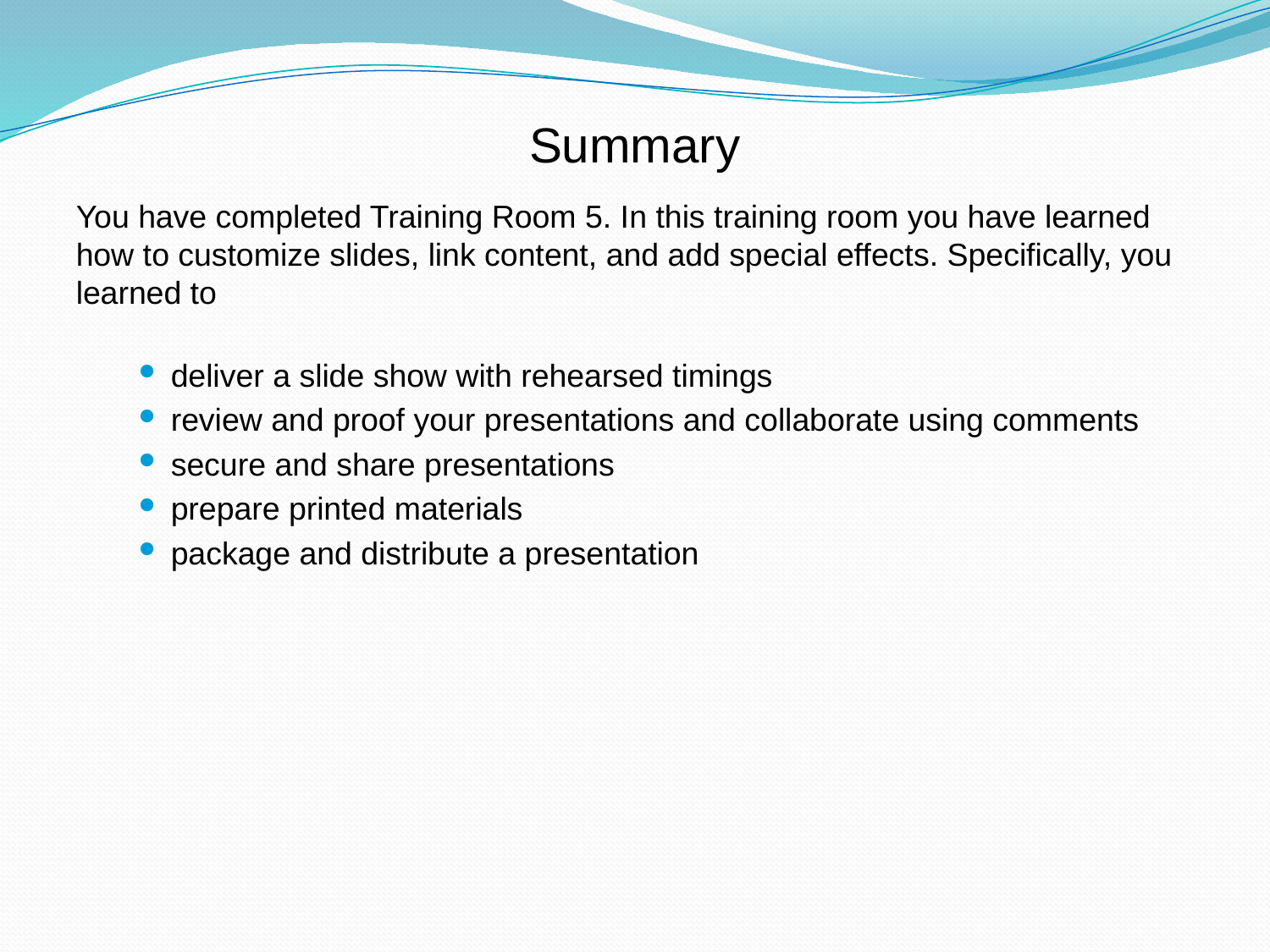

Summary
You have completed Training Room 5. In this training room you have learned how to customize slides, link content, and add special effects. Specifically, you learned to

deliver a slide show with rehearsed timings
review and proof your presentations and collaborate using comments
secure and share presentations
prepare printed materials
package and distribute a presentation